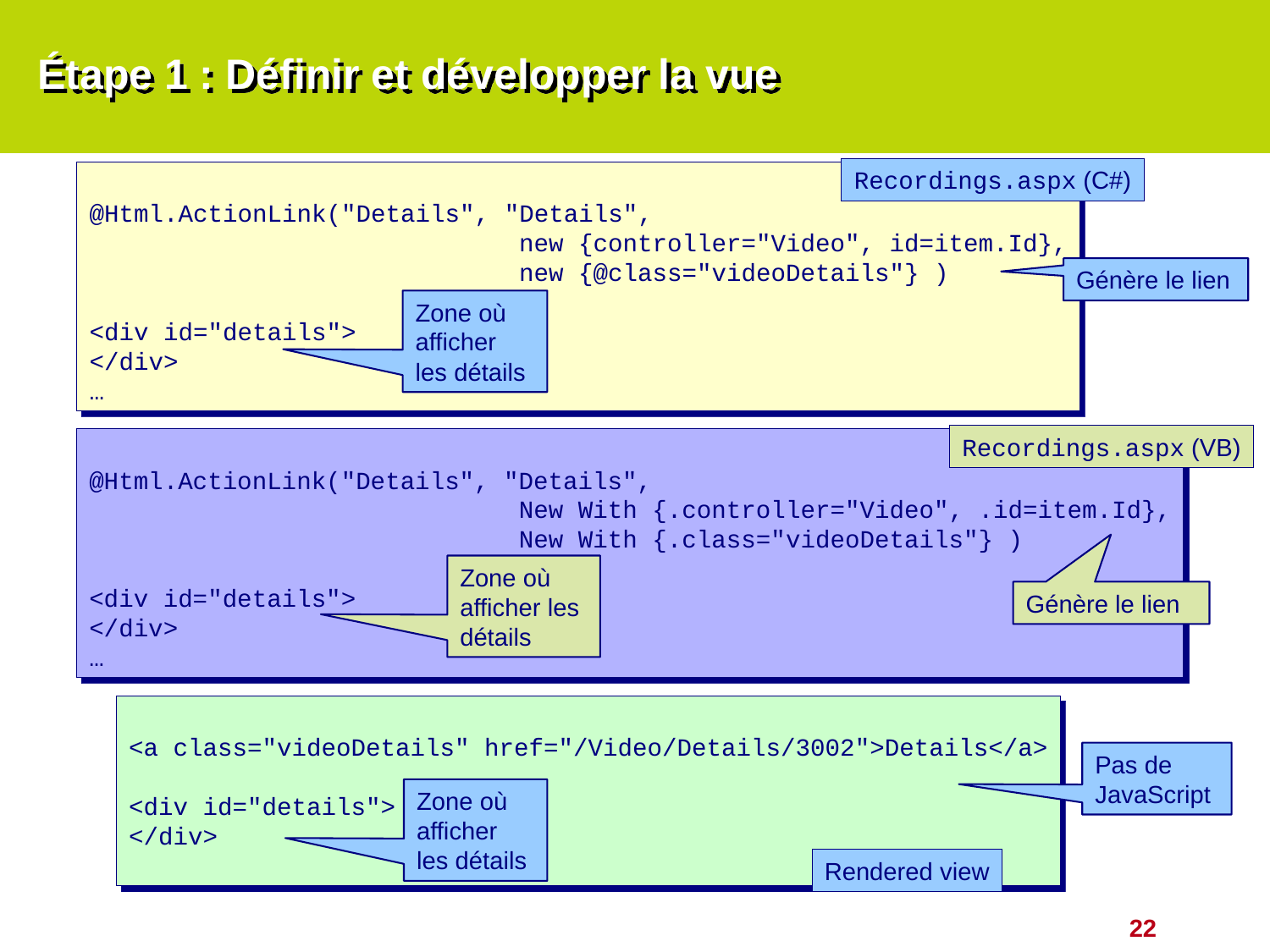

# Étape 1 : Définir et développer la vue
Recordings.aspx (C#)

@Html.ActionLink("Details", "Details",
                             new {controller="Video", id=item.Id},
                             new {@class="videoDetails"} )

<div id="details">
</div>
…
Génère le lien
Zone où afficher les détails
Recordings.aspx (VB)

@Html.ActionLink("Details", "Details",
                             New With {.controller="Video", .id=item.Id},
                             New With {.class="videoDetails"} )

<div id="details">
</div>
…
Zone où afficher les détails
Génère le lien

<a class="videoDetails" href="/Video/Details/3002">Details</a>

<div id="details">
</div>

Pas de JavaScript
Zone où afficher les détails
Rendered view